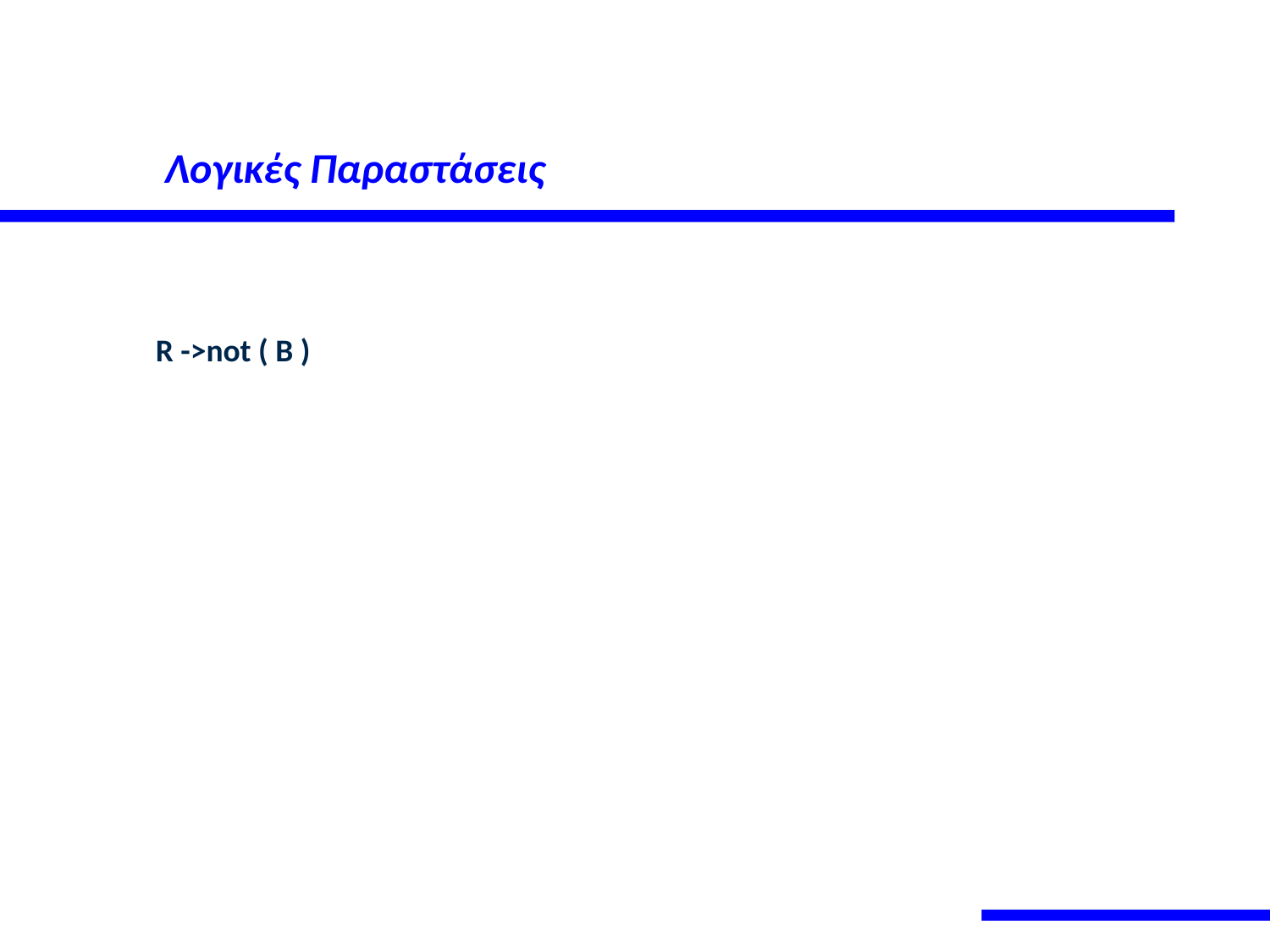

# Λογικές Παραστάσεις

	R ->not ( B )